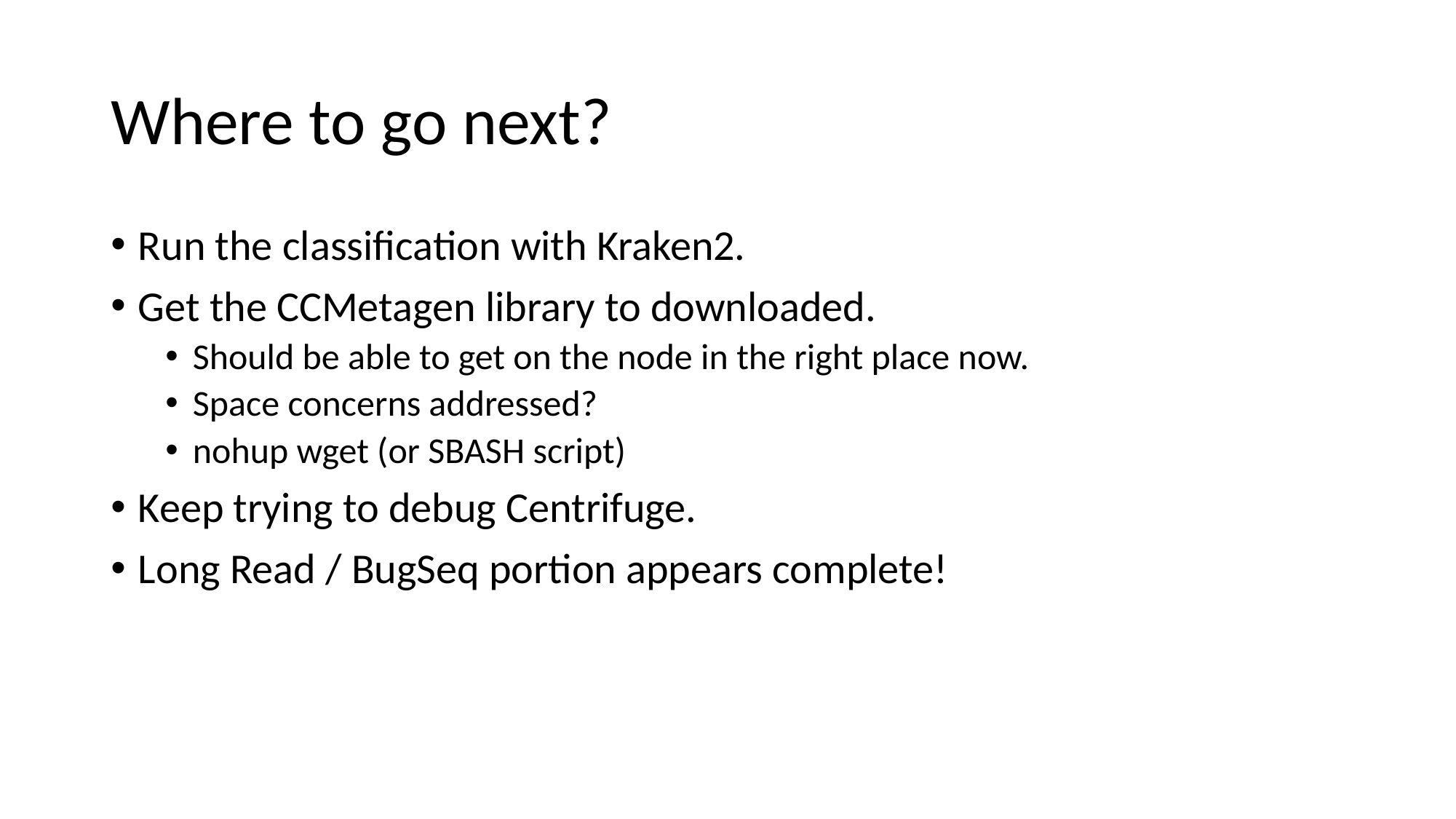

# Where to go next?
Run the classification with Kraken2.
Get the CCMetagen library to downloaded.
Should be able to get on the node in the right place now.
Space concerns addressed?
nohup wget (or SBASH script)
Keep trying to debug Centrifuge.
Long Read / BugSeq portion appears complete!